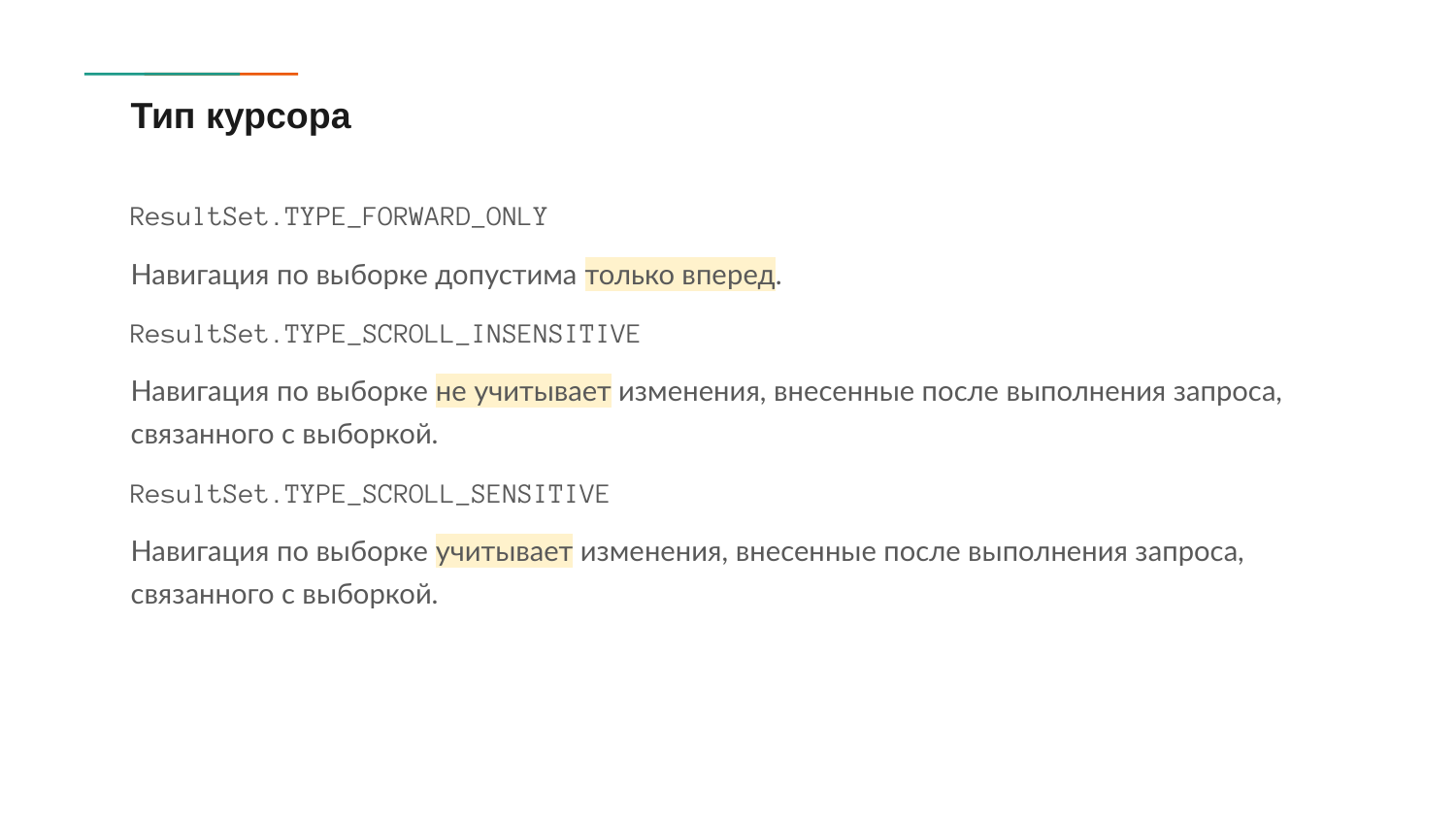

# Тип курсора
ResultSet.TYPE_FORWARD_ONLY
Навигация по выборке допустима только вперед.
ResultSet.TYPE_SCROLL_INSENSITIVE
Навигация по выборке не учитывает изменения, внесенные после выполнения запроса, связанного с выборкой.
ResultSet.TYPE_SCROLL_SENSITIVE
Навигация по выборке учитывает изменения, внесенные после выполнения запроса, связанного с выборкой.